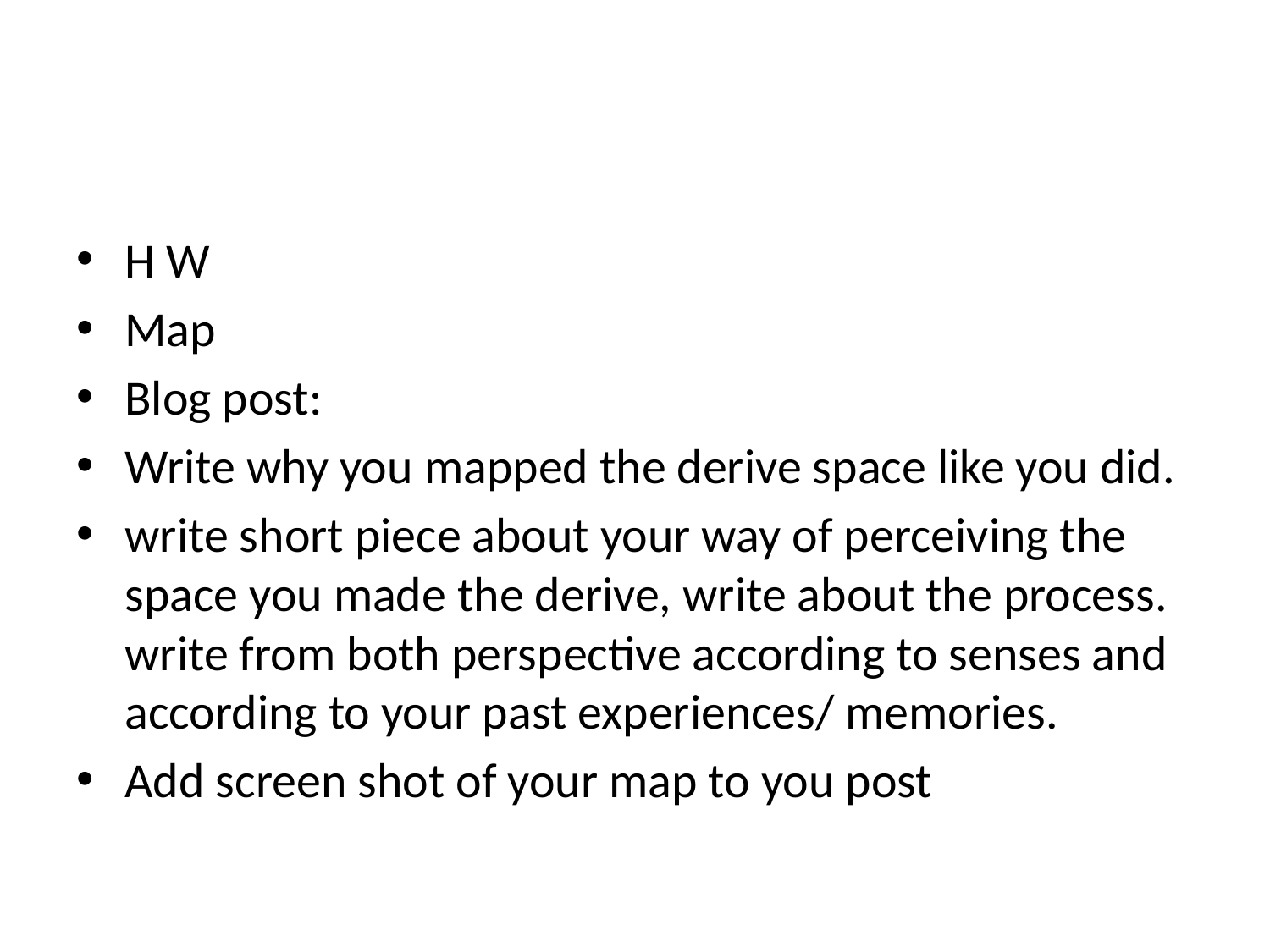

#
H W
Map
Blog post:
Write why you mapped the derive space like you did.
write short piece about your way of perceiving the space you made the derive, write about the process. write from both perspective according to senses and according to your past experiences/ memories.
Add screen shot of your map to you post